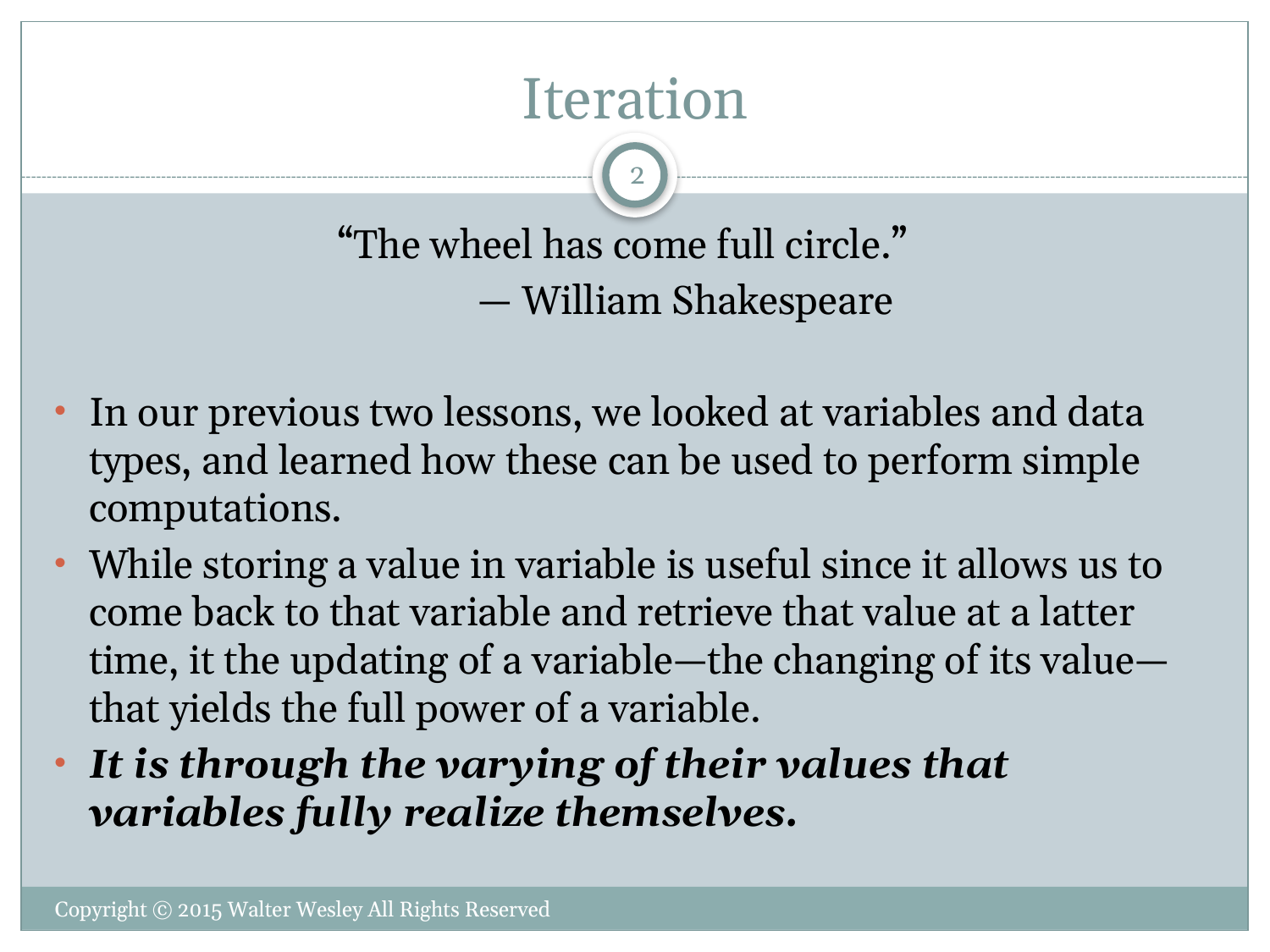

# Iteration
2
“The wheel has come full circle.”
				— William Shakespeare

In our previous two lessons, we looked at variables and data types, and learned how these can be used to perform simple computations.
While storing a value in variable is useful since it allows us to come back to that variable and retrieve that value at a latter time, it the updating of a variable—the changing of its value—that yields the full power of a variable.
It is through the varying of their values that variables fully realize themselves.

Copyright © 2015 Walter Wesley All Rights Reserved